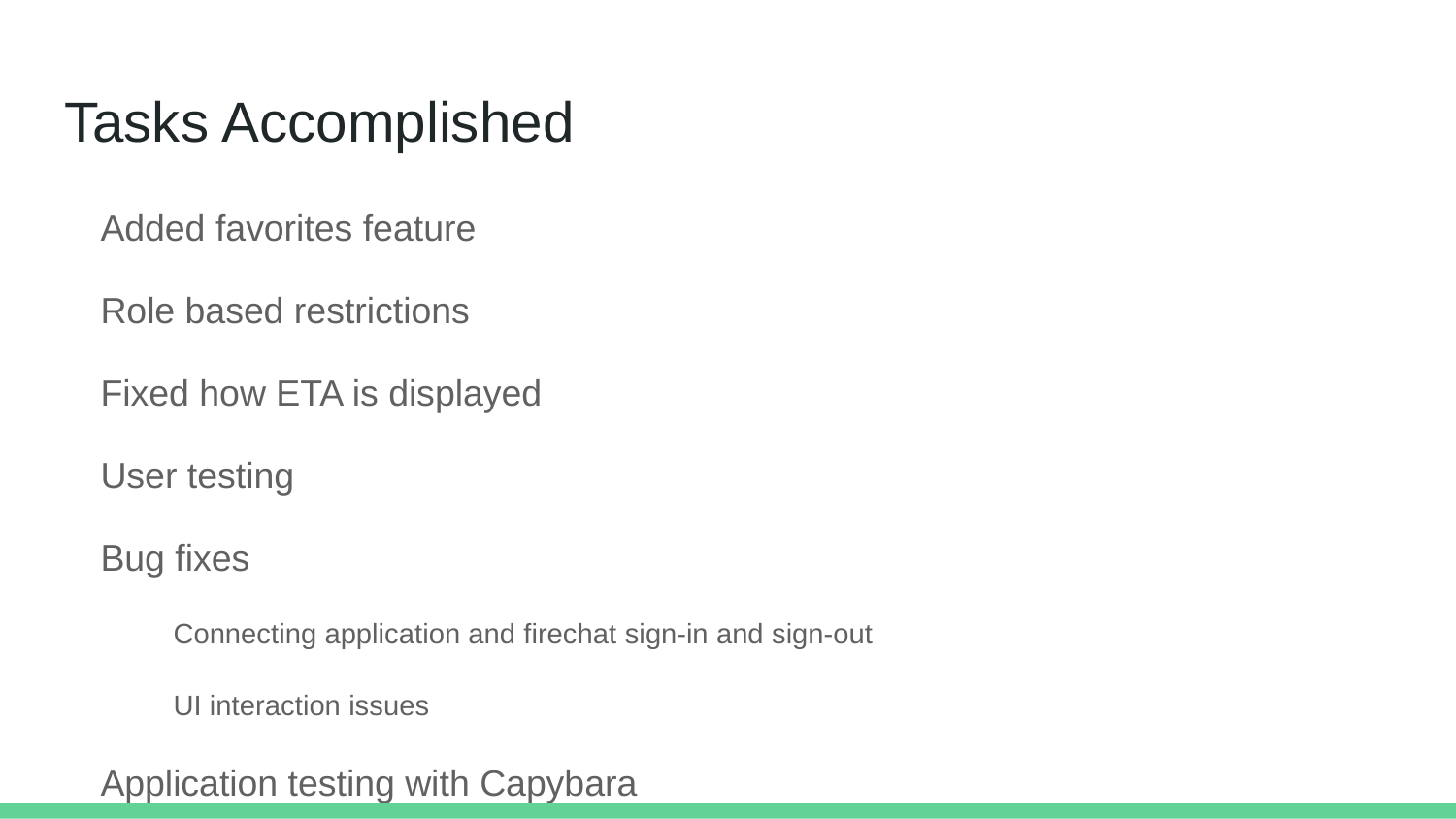

# Tasks Accomplished
Added favorites feature
Role based restrictions
Fixed how ETA is displayed
User testing
Bug fixes
Connecting application and firechat sign-in and sign-out
UI interaction issues
Application testing with Capybara